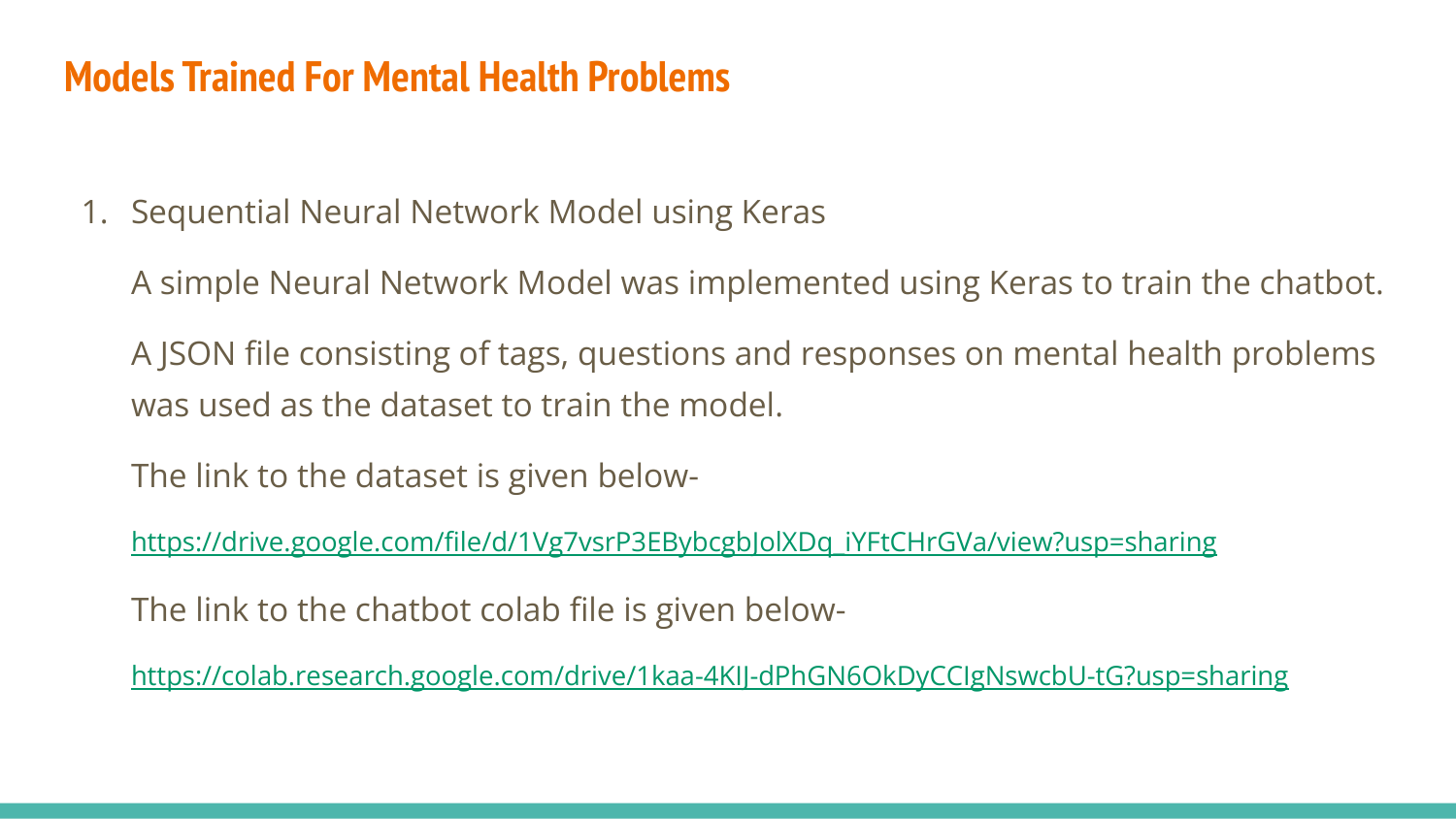

# Models Trained For Mental Health Problems
Sequential Neural Network Model using Keras
A simple Neural Network Model was implemented using Keras to train the chatbot.
A JSON file consisting of tags, questions and responses on mental health problems was used as the dataset to train the model.
The link to the dataset is given below-
https://drive.google.com/file/d/1Vg7vsrP3EBybcgbJolXDq_iYFtCHrGVa/view?usp=sharing
The link to the chatbot colab file is given below-
https://colab.research.google.com/drive/1kaa-4KIJ-dPhGN6OkDyCCIgNswcbU-tG?usp=sharing